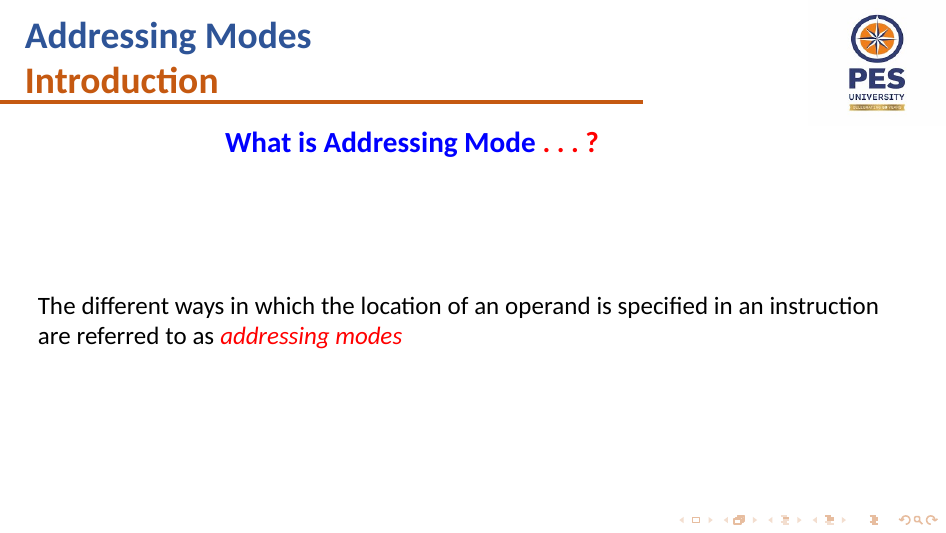

# Addressing Modes Introduction

What is Addressing Mode . . . ?
The different ways in which the location of an operand is specified in an instruction are referred to as addressing modes